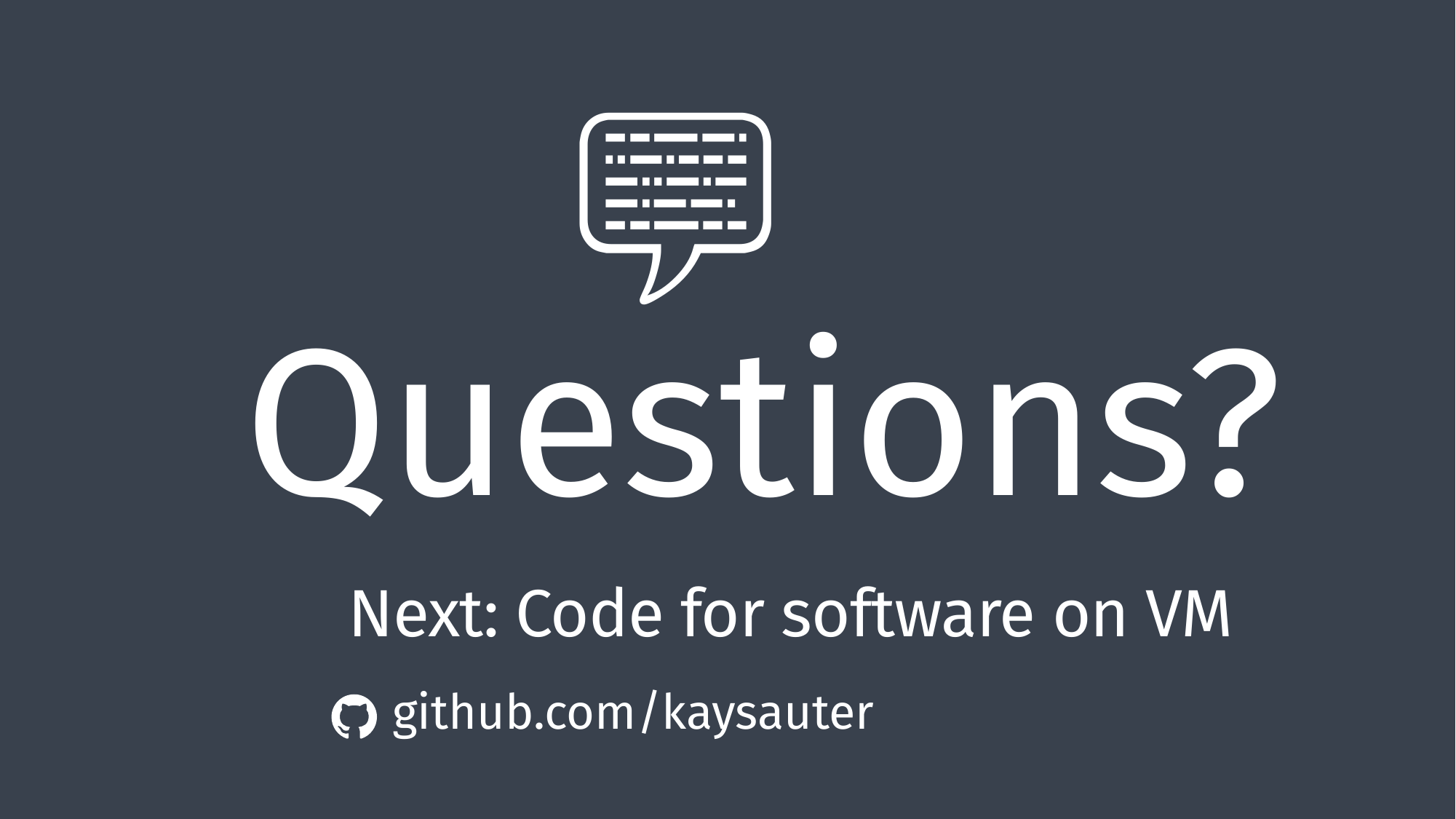

# 💬 Questions?
Next: Code for software on VM
github.com/kaysauter